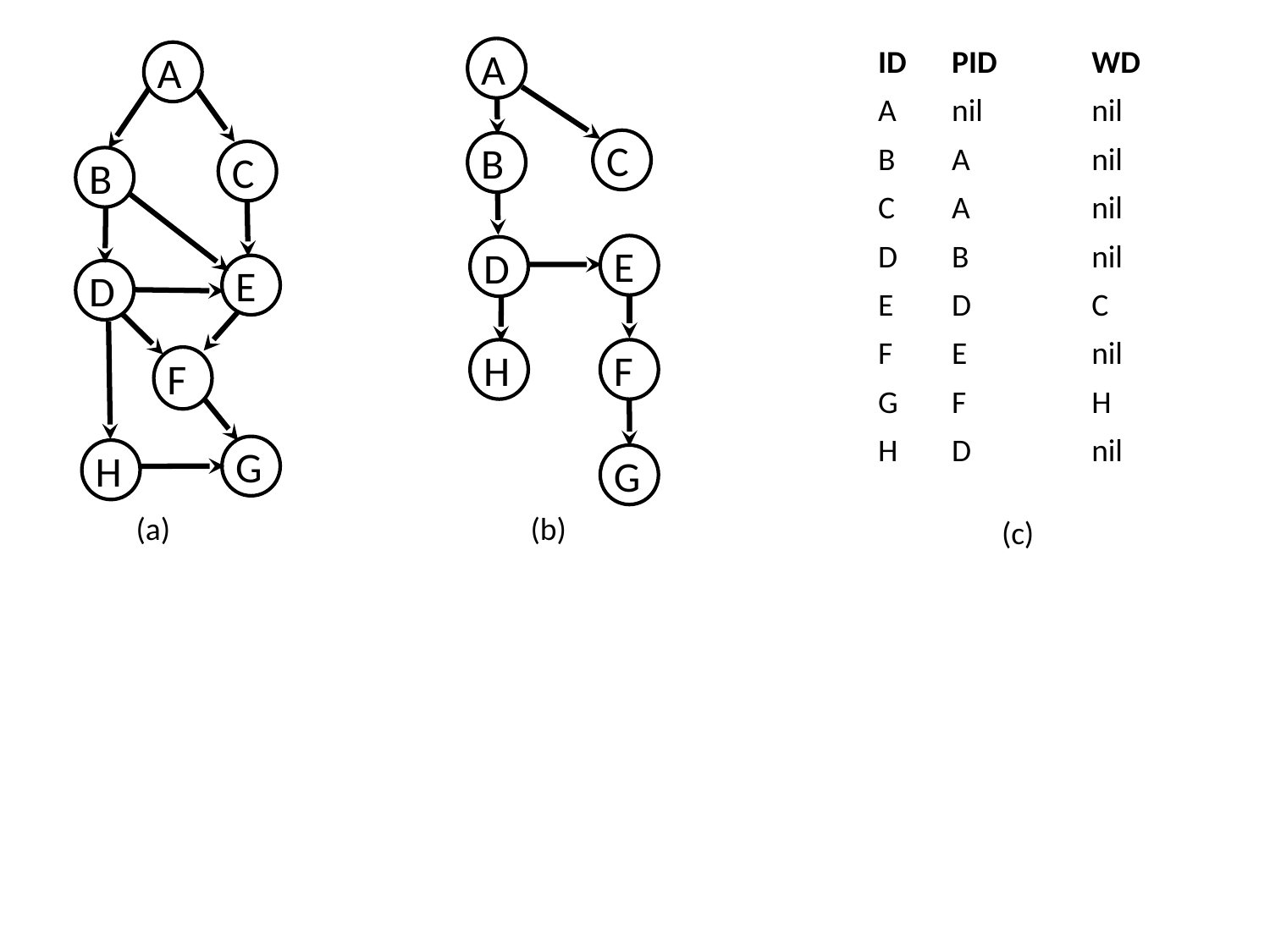

A
| ID | PID | WD |
| --- | --- | --- |
| A | nil | nil |
| B | A | nil |
| C | A | nil |
| D | B | nil |
| E | D | C |
| F | E | nil |
| G | F | H |
| H | D | nil |
A

C
B
C
B

E
D
E
D

H
F
F

G
H
G

(a)
(b)
(c)